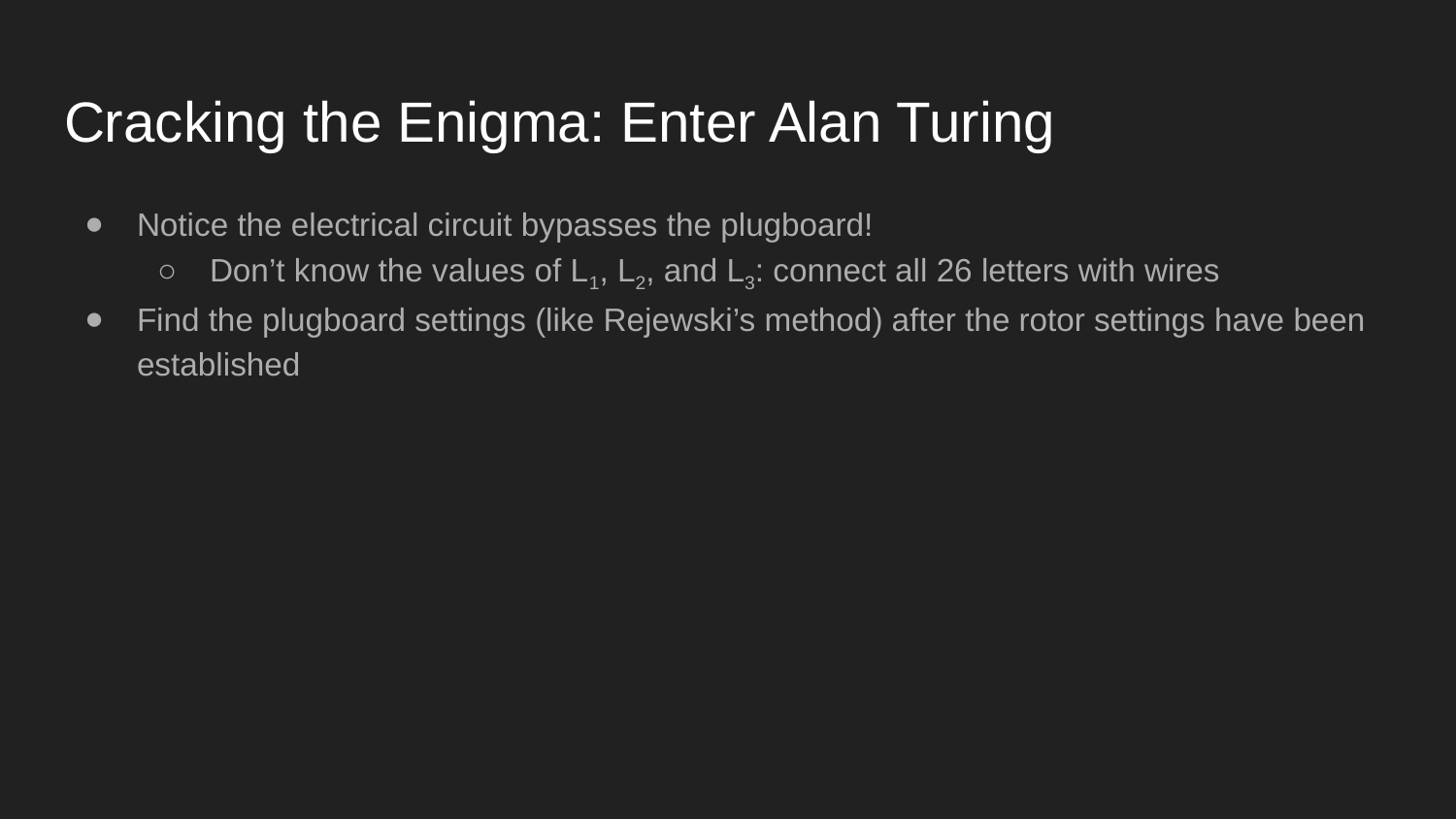

# Cracking the Enigma: Enter Alan Turing
Notice the electrical circuit bypasses the plugboard!
Don’t know the values of L1, L2, and L3: connect all 26 letters with wires
Find the plugboard settings (like Rejewski’s method) after the rotor settings have been established